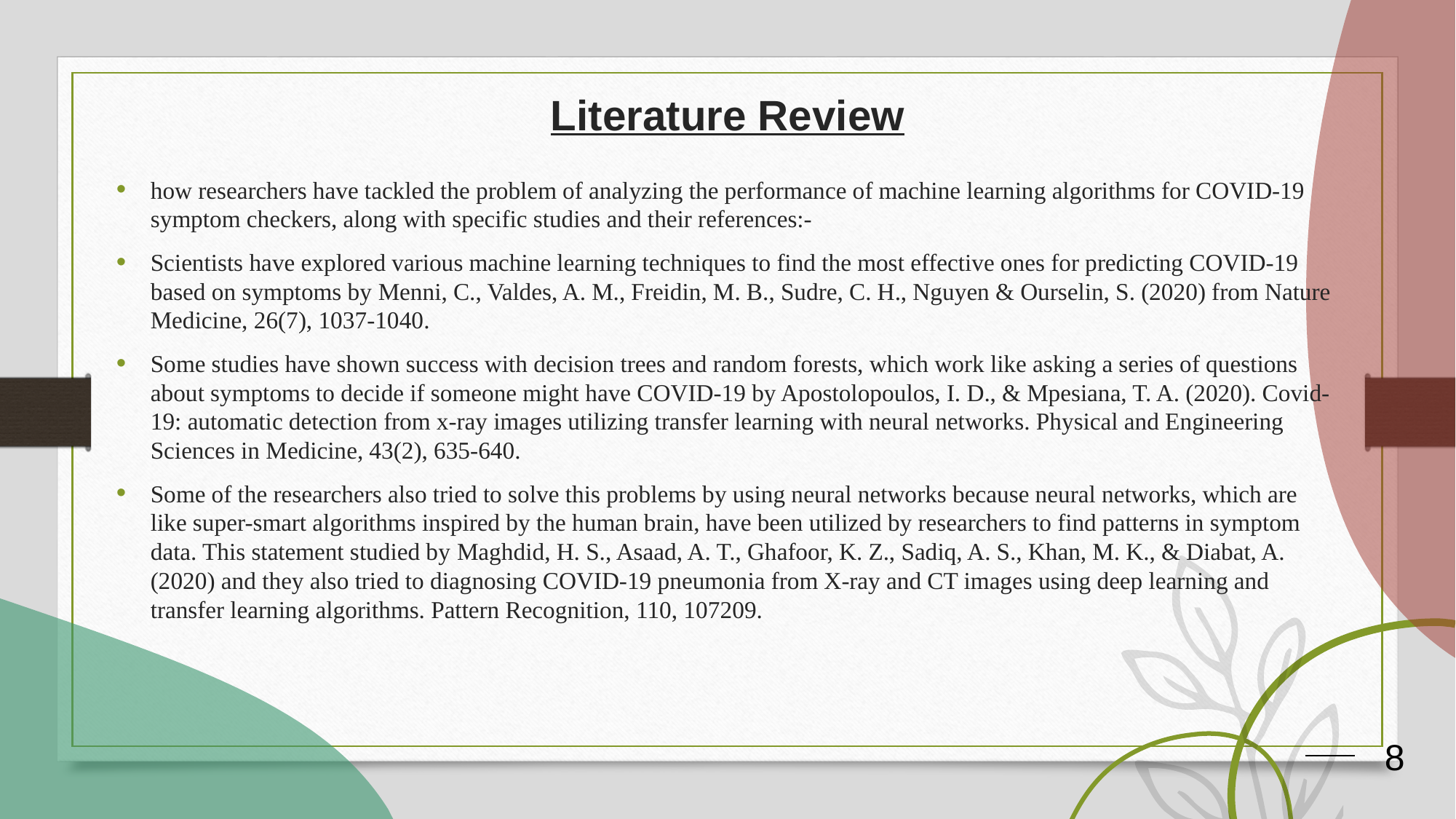

# Literature Review
how researchers have tackled the problem of analyzing the performance of machine learning algorithms for COVID-19 symptom checkers, along with specific studies and their references:-
Scientists have explored various machine learning techniques to find the most effective ones for predicting COVID-19 based on symptoms by Menni, C., Valdes, A. M., Freidin, M. B., Sudre, C. H., Nguyen & Ourselin, S. (2020) from Nature Medicine, 26(7), 1037-1040.
Some studies have shown success with decision trees and random forests, which work like asking a series of questions about symptoms to decide if someone might have COVID-19 by Apostolopoulos, I. D., & Mpesiana, T. A. (2020). Covid-19: automatic detection from x-ray images utilizing transfer learning with neural networks. Physical and Engineering Sciences in Medicine, 43(2), 635-640.
Some of the researchers also tried to solve this problems by using neural networks because neural networks, which are like super-smart algorithms inspired by the human brain, have been utilized by researchers to find patterns in symptom data. This statement studied by Maghdid, H. S., Asaad, A. T., Ghafoor, K. Z., Sadiq, A. S., Khan, M. K., & Diabat, A. (2020) and they also tried to diagnosing COVID-19 pneumonia from X-ray and CT images using deep learning and transfer learning algorithms. Pattern Recognition, 110, 107209.

8